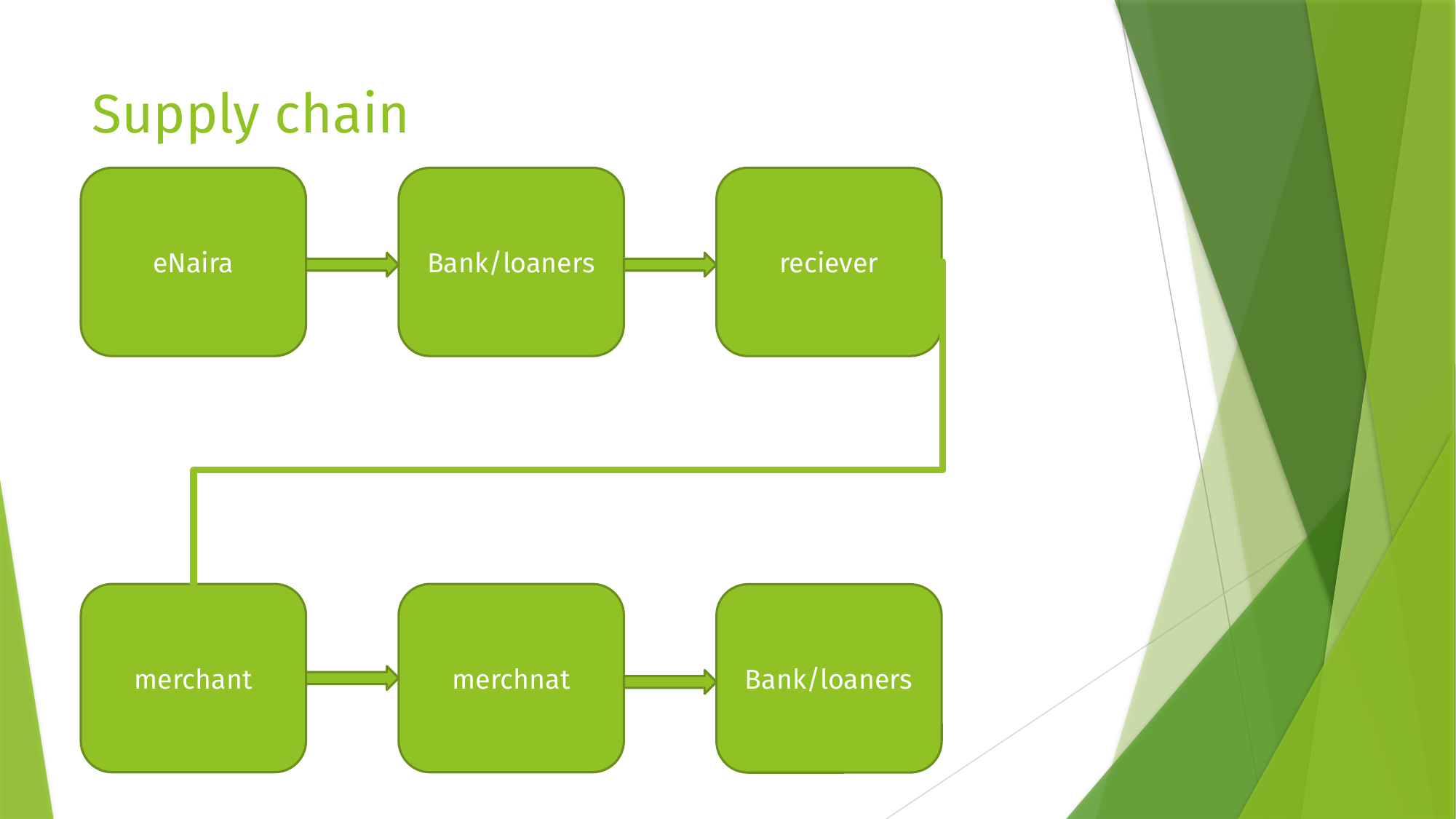

# Supply chain
eNaira
Bank/loaners
reciever

merchnat
merchant
Bank/loaners